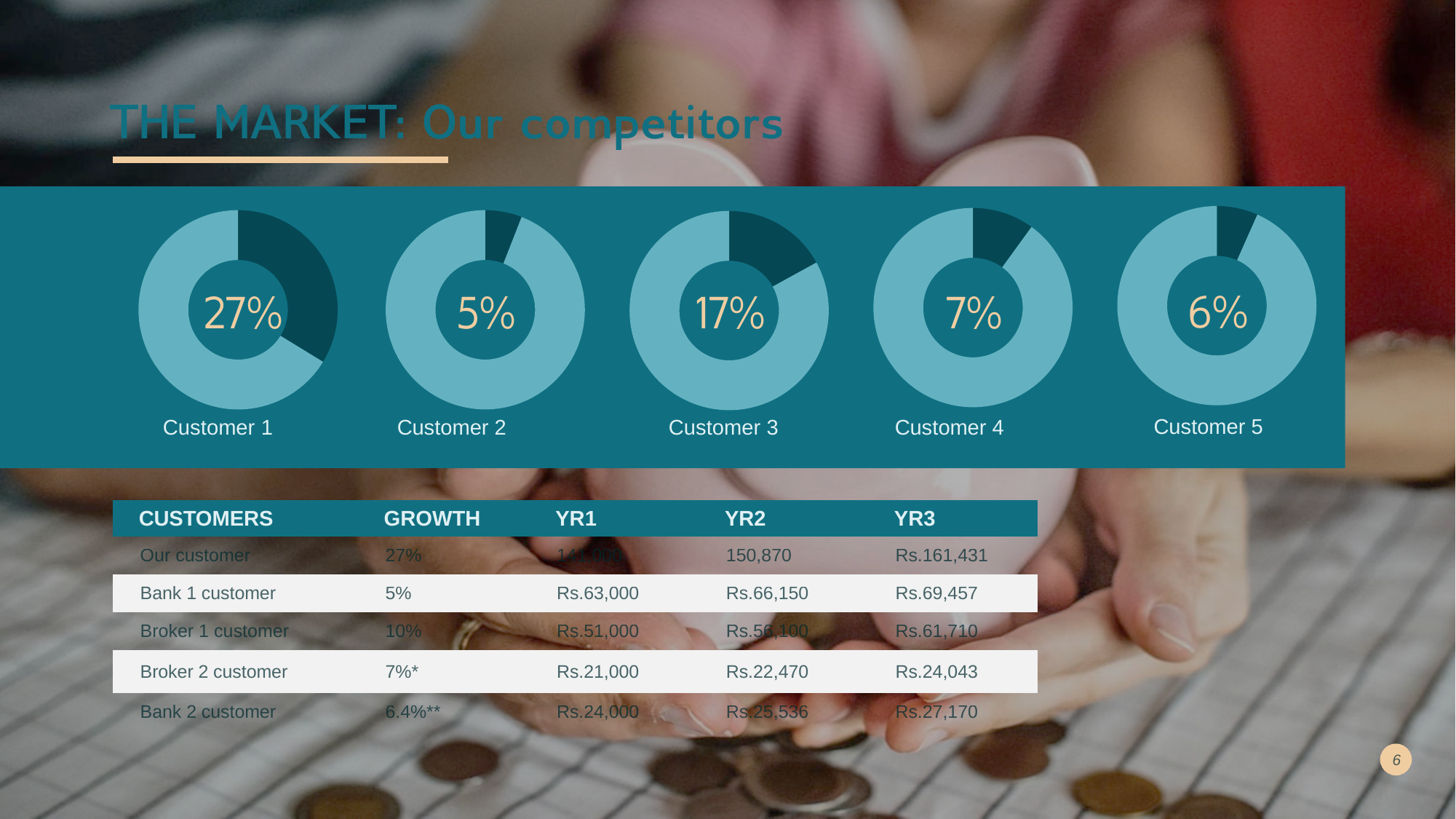

# THE MARKET: Our competitors

### Chart

| Category | Sales |
|---|---|
| 1st Qtr | 6.0 |
| 2nd Qtr | 84.0 |

### Chart

| Category | Sales |
|---|---|
| 1st Qtr | 7.0 |
| 2nd Qtr | 63.0 |

### Chart

| Category | Sales |
|---|---|
| 1st Qtr | 27.0 |
| 2nd Qtr | 53.0 |

### Chart

| Category | Sales |
|---|---|
| 1st Qtr | 5.0 |
| 2nd Qtr | 79.0 |

### Chart

| Category | Sales |
|---|---|
| 1st Qtr | 17.0 |
| 2nd Qtr | 83.0 |
6%
27%
5%
17%
7%
Customer 5
Customer 1
Customer 2
Customer 3
Customer 4
| CUSTOMERS | GROWTH | YR1 | YR2 | YR3 |
| --- | --- | --- | --- | --- |
| Our customer | 27% | 141,000 | 150,870 | Rs.161,431 |
| Bank 1 customer | 5% | Rs.63,000 | Rs.66,150 | Rs.69,457 |
| Broker 1 customer | 10% | Rs.51,000 | Rs.56,100 | Rs.61,710 |
| Broker 2 customer | 7%\* | Rs.21,000 | Rs.22,470 | Rs.24,043 |
| Bank 2 customer | 6.4%\*\* | Rs.24,000 | Rs.25,536 | Rs.27,170 |
|  |  |  |  |  |

6